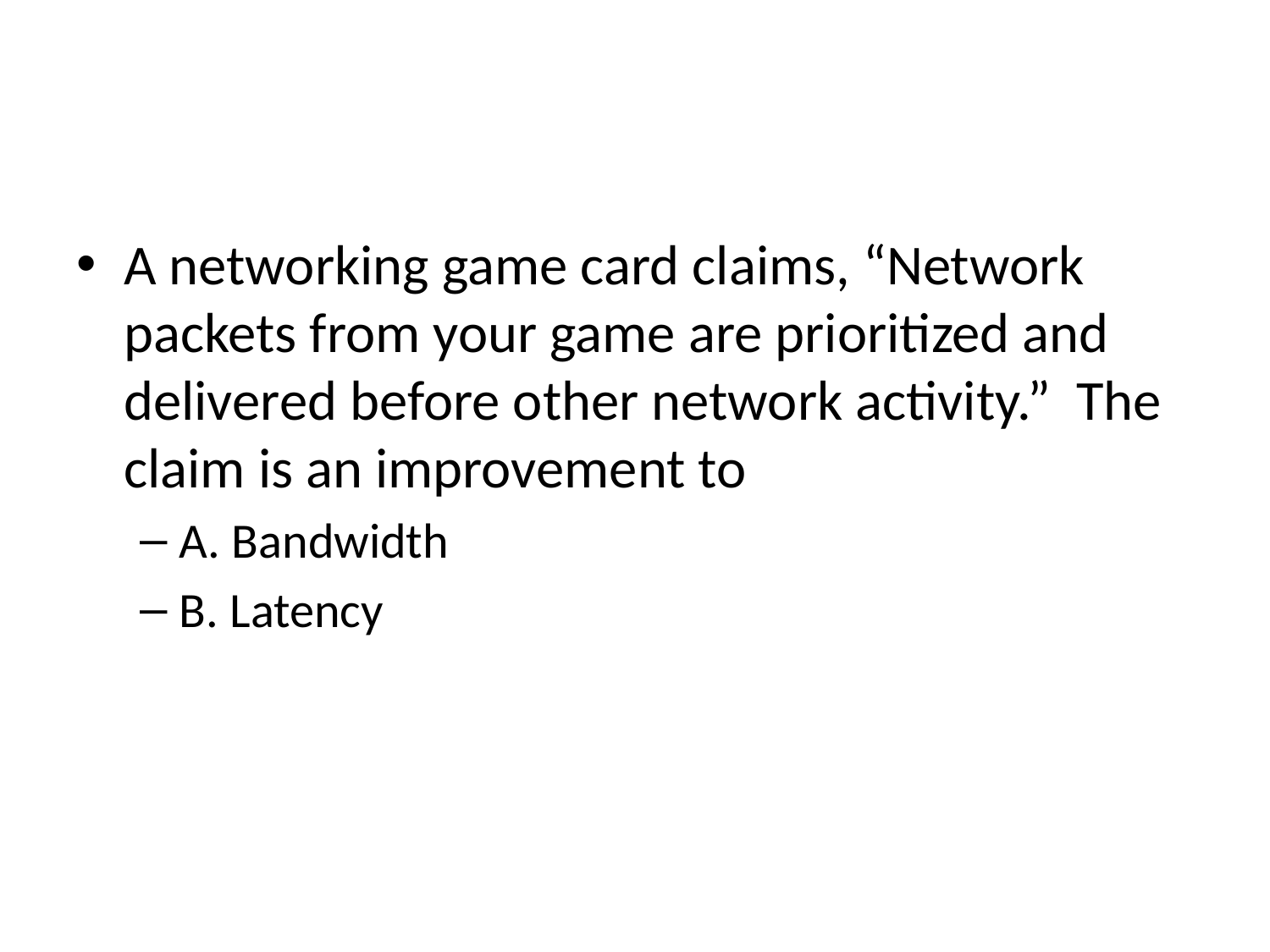

#
A networking game card claims, “Network packets from your game are prioritized and delivered before other network activity.”  The claim is an improvement to
A. Bandwidth
B. Latency